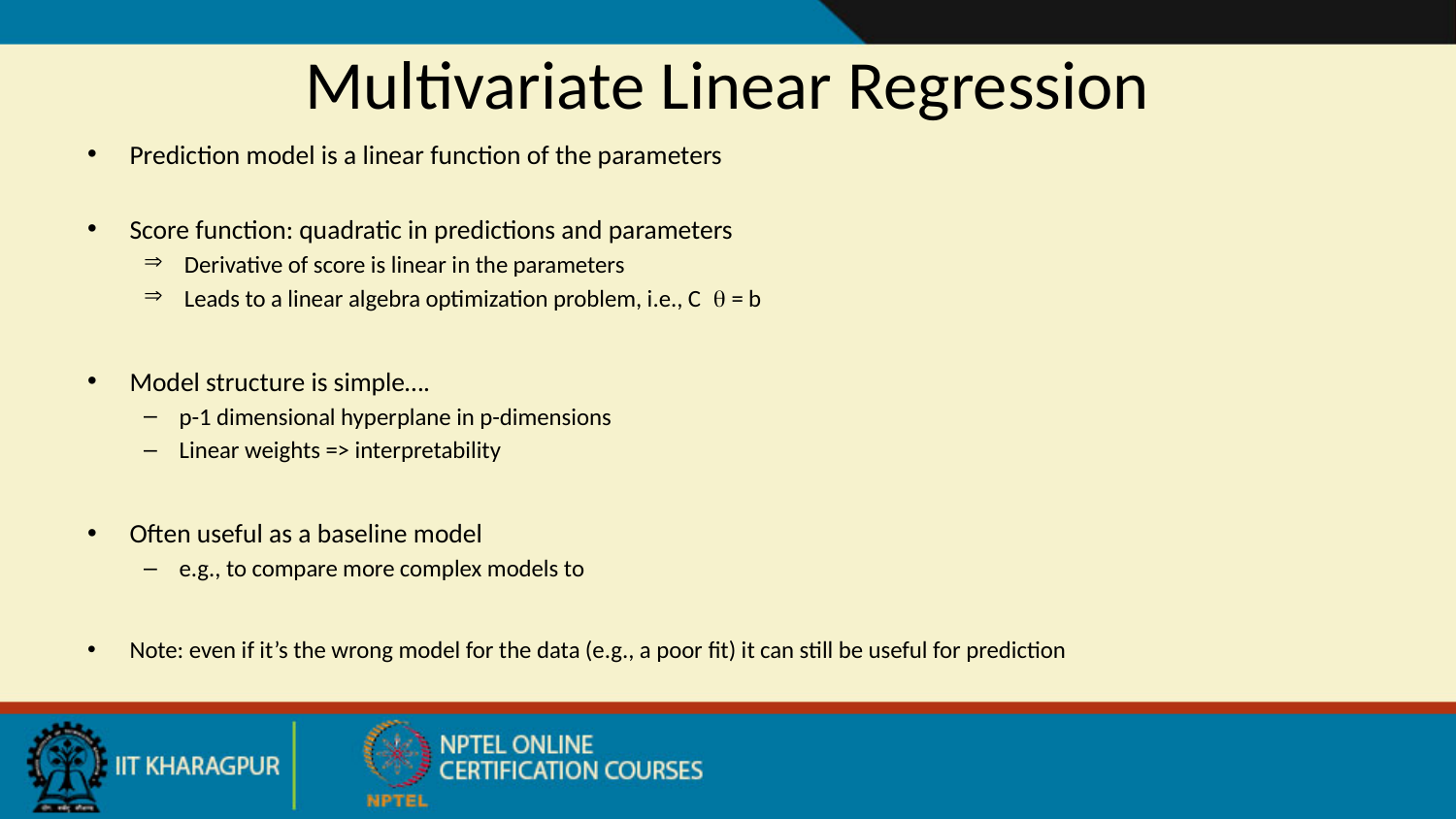

# Multivariate Linear Regression
Prediction model is a linear function of the parameters

Score function: quadratic in predictions and parameters
 Derivative of score is linear in the parameters
 Leads to a linear algebra optimization problem, i.e., C θ = b

Model structure is simple….
p-1 dimensional hyperplane in p-dimensions
Linear weights => interpretability

Often useful as a baseline model
e.g., to compare more complex models to

Note: even if it’s the wrong model for the data (e.g., a poor fit) it can still be useful for prediction